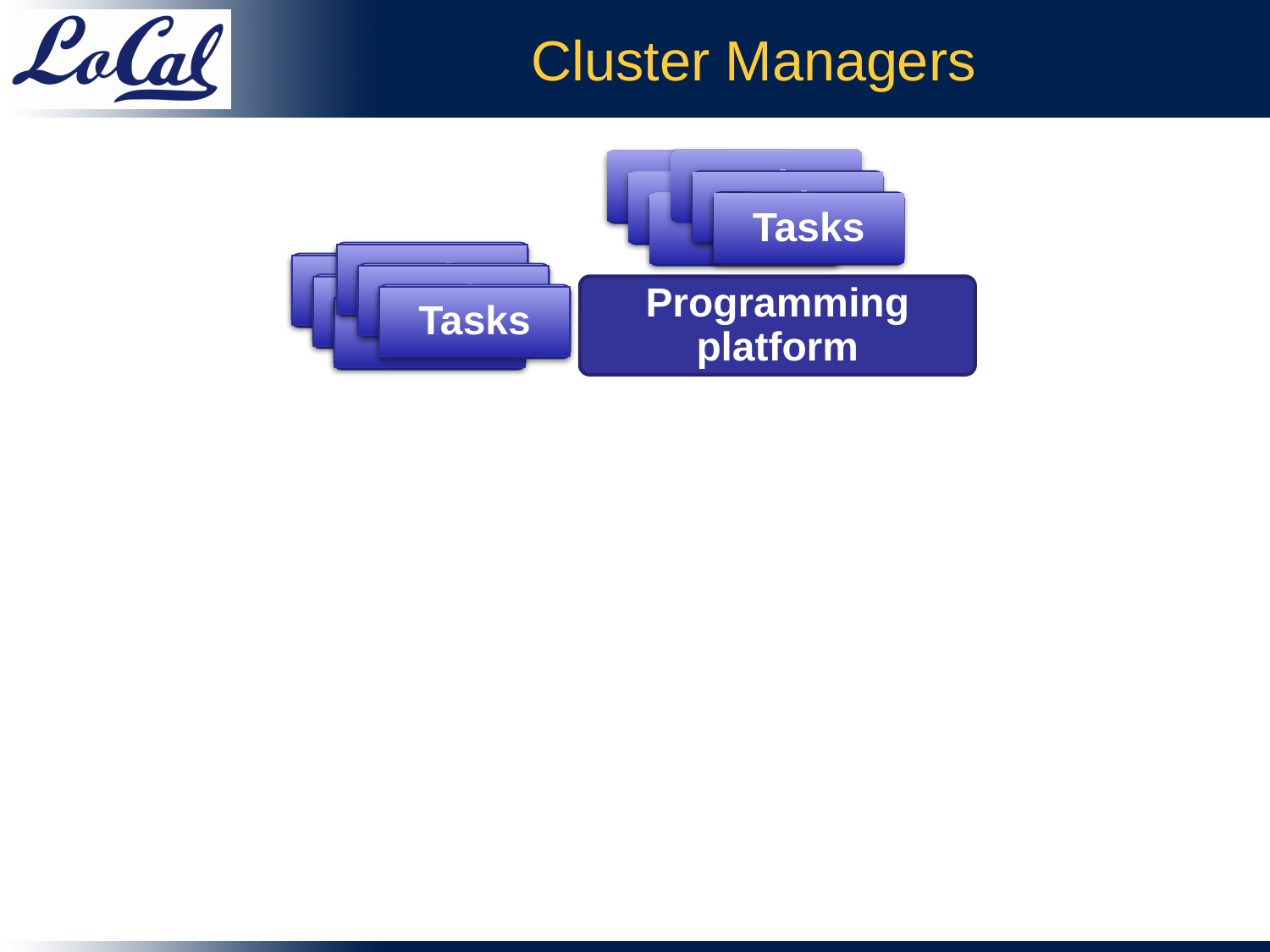

# Cluster Managers

Tasks

Tasks

Tasks

Tasks

Tasks

Tasks

Tasks

Tasks

Tasks

Tasks

Tasks

Tasks

Programming platform